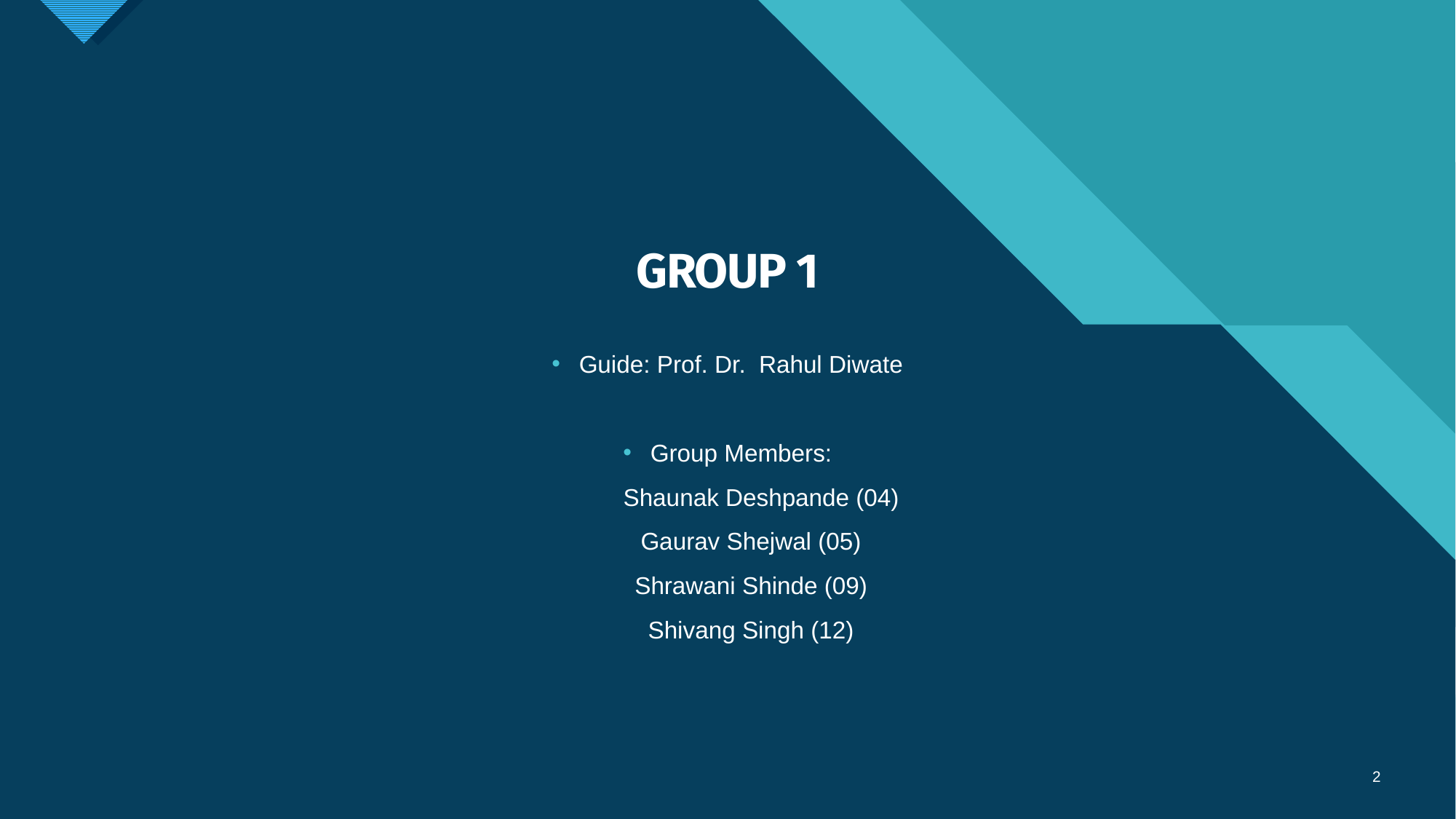

# GROUP 1
Guide: Prof. Dr.  Rahul Diwate

Group Members:
          Shaunak Deshpande (04)
       Gaurav Shejwal (05)
       Shrawani Shinde (09)
       Shivang Singh (12)
2